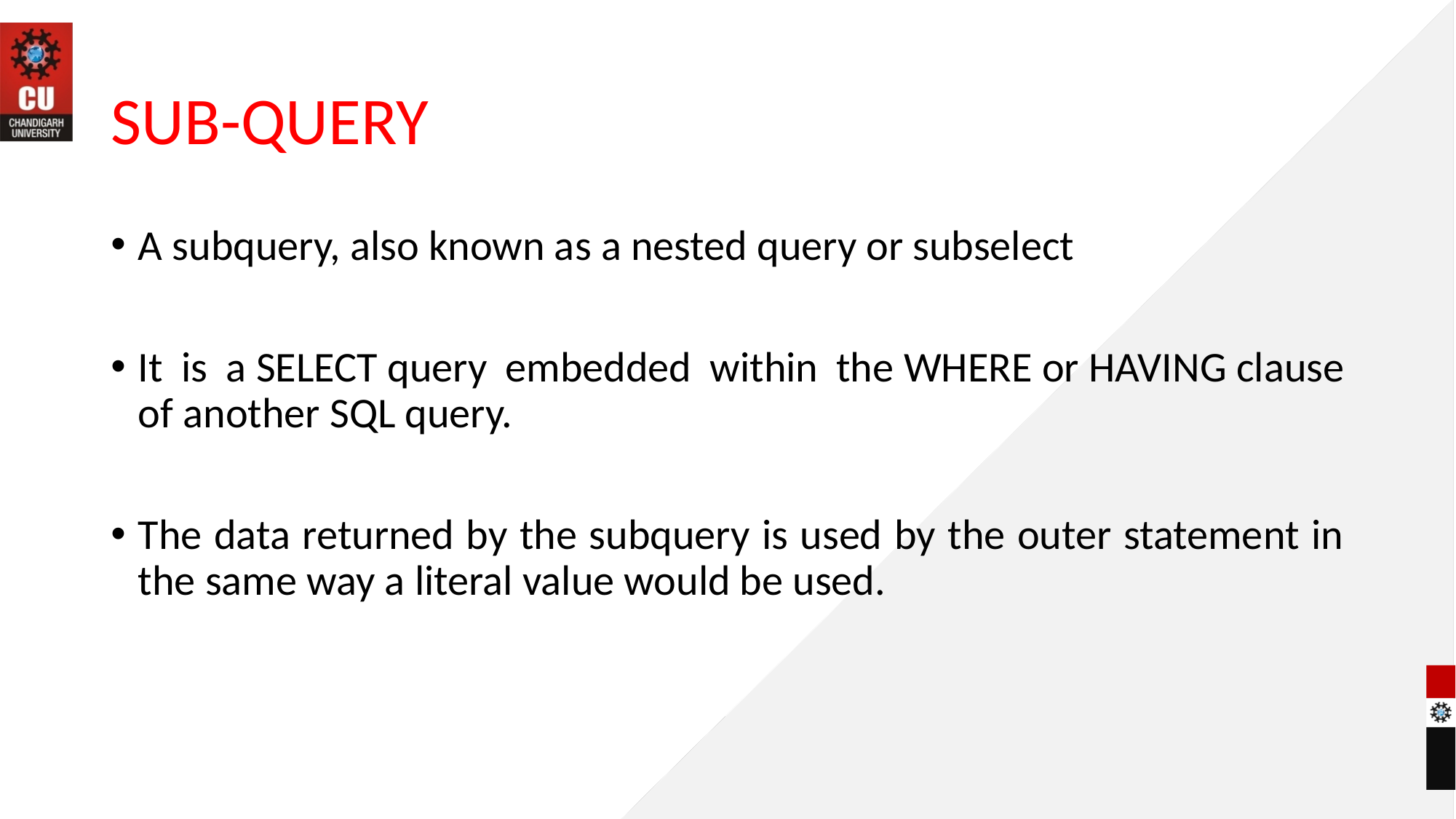

# SUB-QUERY
A subquery, also known as a nested query or subselect

It is a SELECT query embedded within the WHERE or HAVING clause of another SQL query.

The data returned by the subquery is used by the outer statement in the same way a literal value would be used.